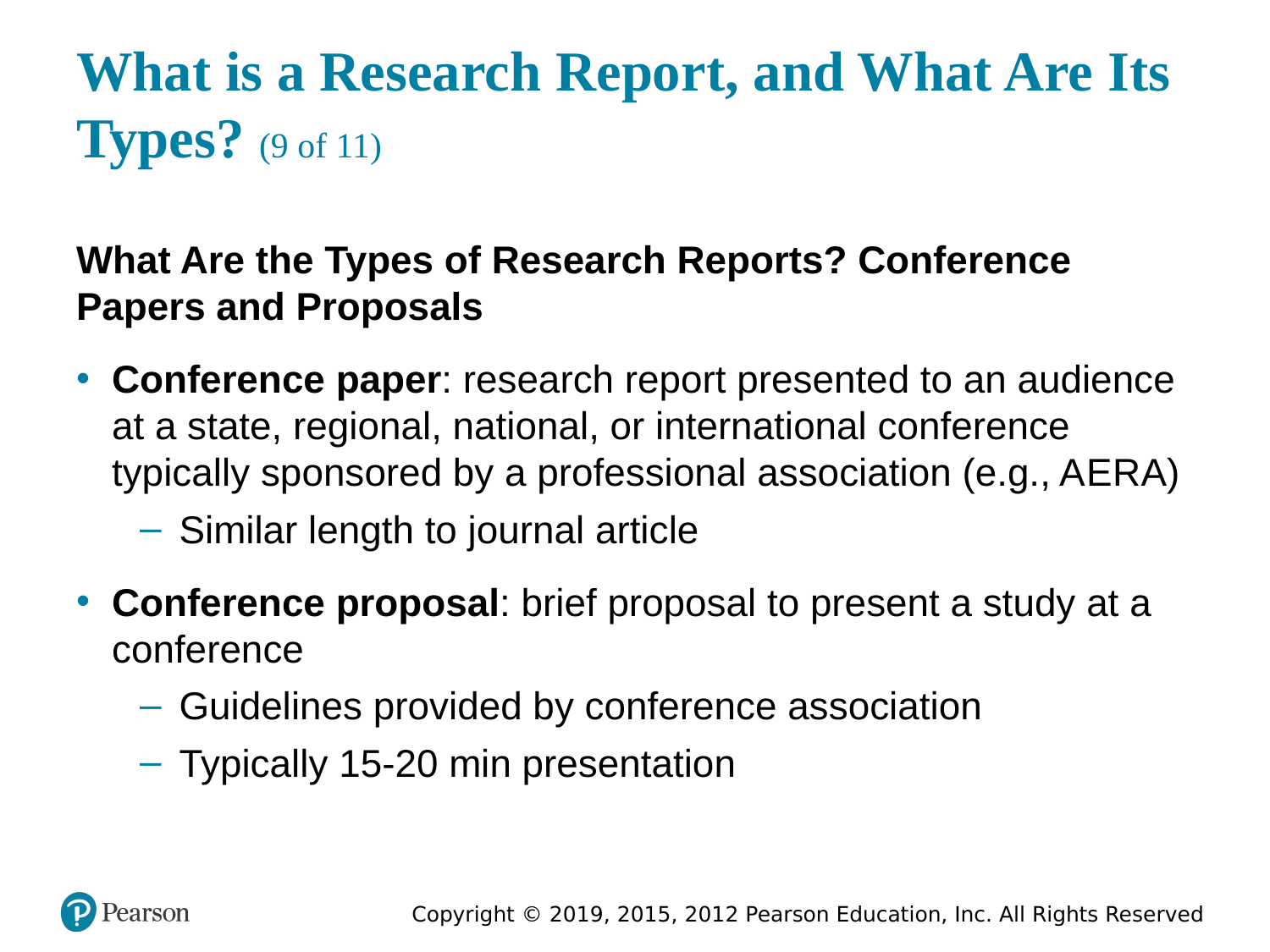

# What is a Research Report, and What Are Its Types? (9 of 11)
What Are the Types of Research Reports? Conference Papers and Proposals
Conference paper: research report presented to an audience at a state, regional, national, or international conference typically sponsored by a professional association (e.g., A E R A)
Similar length to journal article
Conference proposal: brief proposal to present a study at a conference
Guidelines provided by conference association
Typically 15-20 min presentation